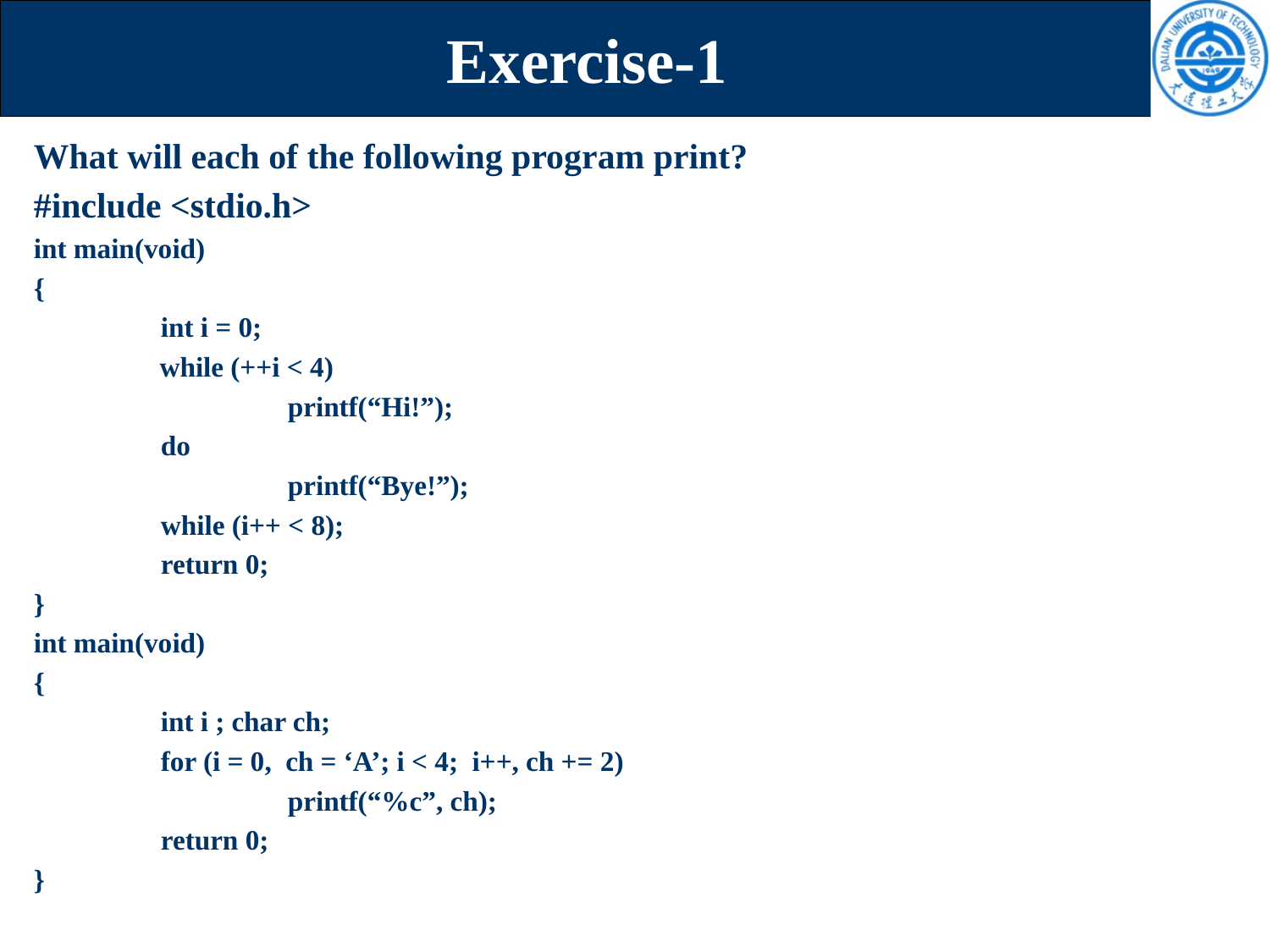

# Exercise-1
What will each of the following program print?
#include <stdio.h>
int main(void)
{
	int i = 0;
                  while (++i < 4)
		printf(“Hi!”);
	do
		printf(“Bye!”);
	while (i++ < 8);
	return 0;
}
int main(void)
{
	int i ; char ch;
	for (i = 0,  ch = ‘A’; i < 4;  i++, ch += 2)
		printf(“%c”, ch);
	return 0;
}